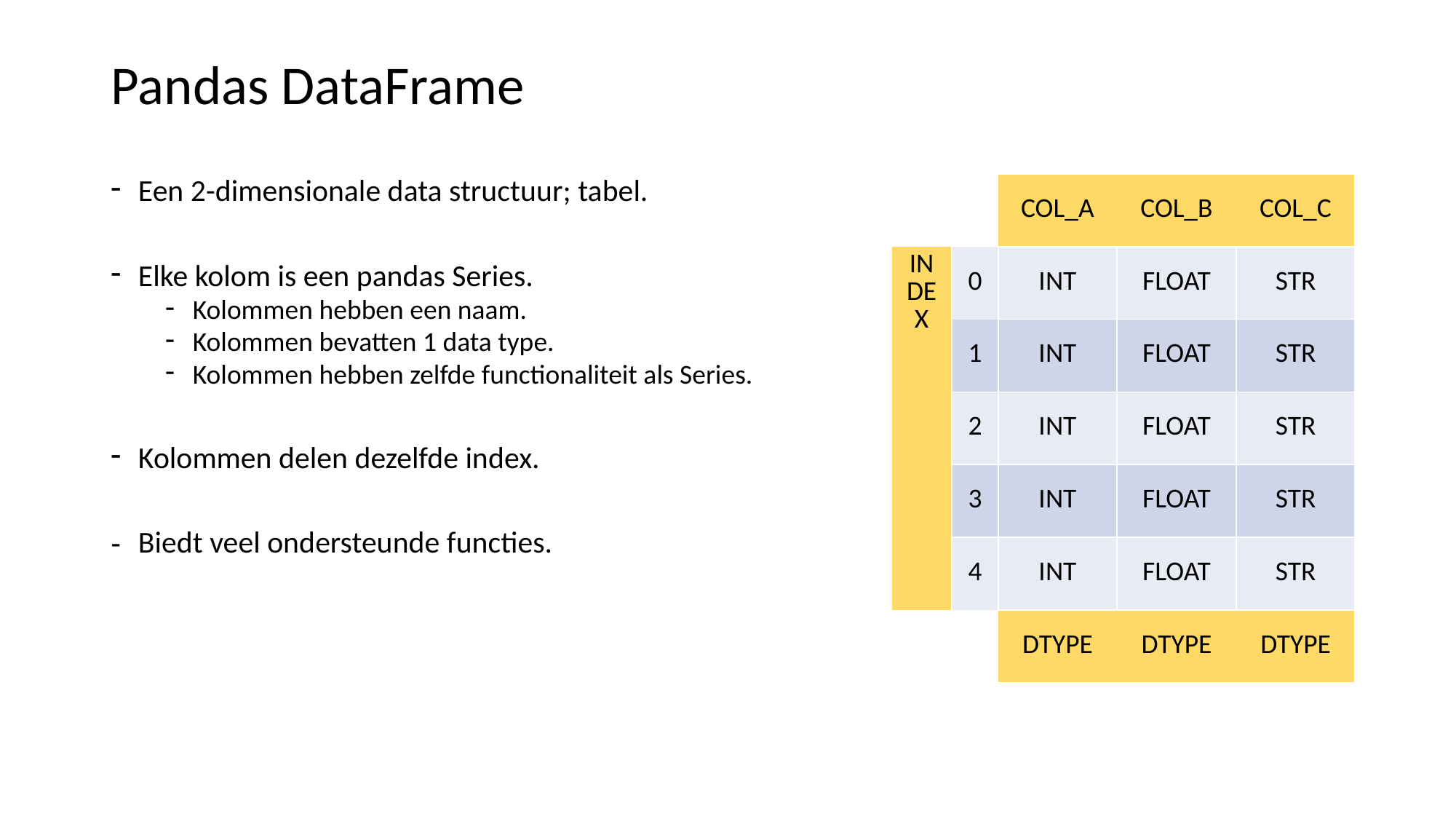

# Pandas DataFrame
Een 2-dimensionale data structuur; tabel.

Elke kolom is een pandas Series.
Kolommen hebben een naam.
Kolommen bevatten 1 data type.
Kolommen hebben zelfde functionaliteit als Series.

Kolommen delen dezelfde index.

Biedt veel ondersteunde functies.
|  |  | COL\_A | COL\_B | COL\_C |
| --- | --- | --- | --- | --- |
| INDEX | 0 | INT | FLOAT | STR |
|  | 1 | INT | FLOAT | STR |
|  | 2 | INT | FLOAT | STR |
|  | 3 | INT | FLOAT | STR |
|  | 4 | INT | FLOAT | STR |
|  |  | DTYPE | DTYPE | DTYPE |